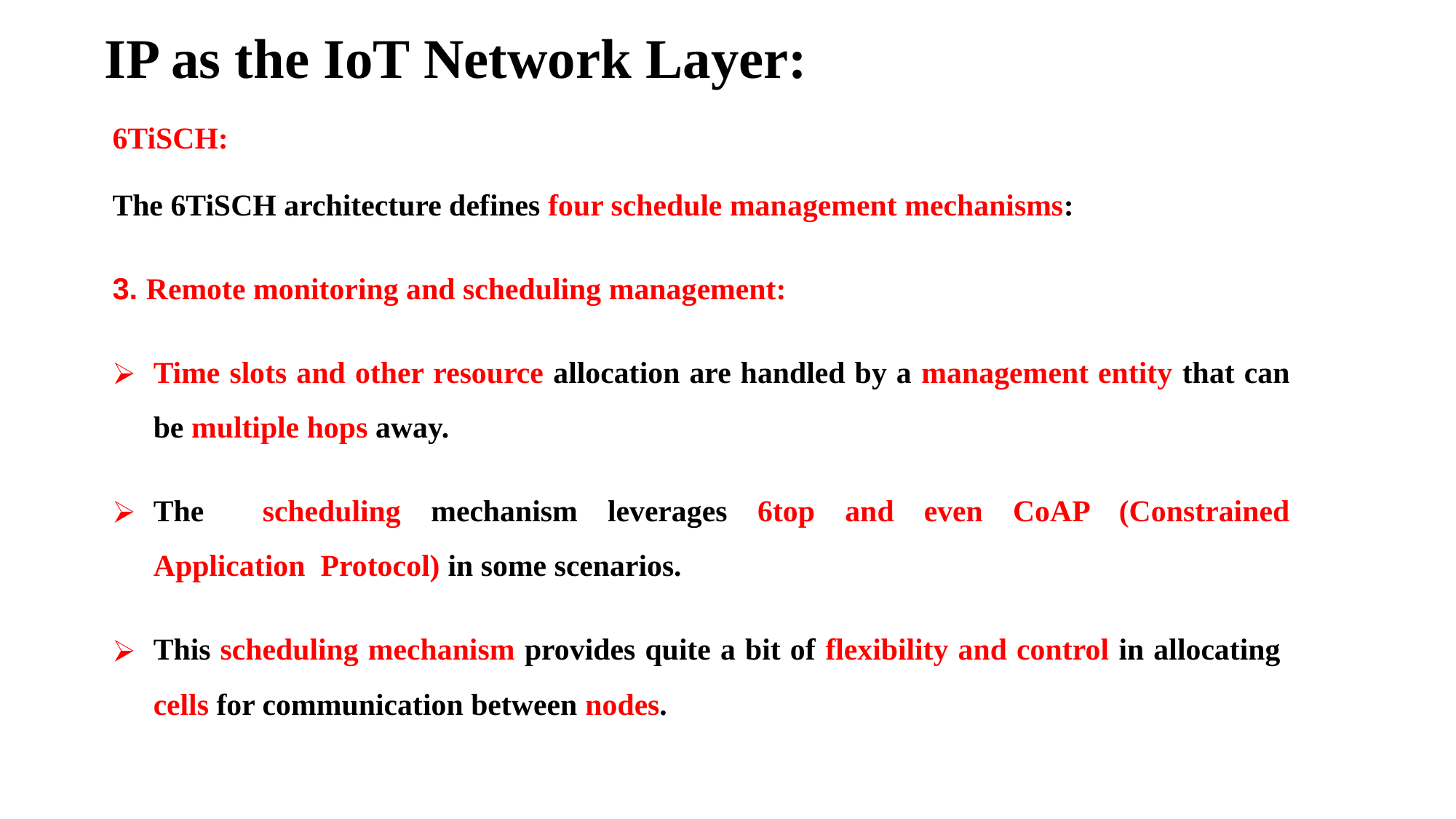

# IP as the IoT Network Layer:
6TiSCH:
The 6TiSCH architecture defines four schedule management mechanisms:
3. Remote monitoring and scheduling management:
Time slots and other resource allocation are handled by a management entity that can be multiple hops away.
The	scheduling mechanism leverages 6top and even CoAP (Constrained Application  Protocol) in some scenarios.
This scheduling mechanism provides quite a bit of flexibility and control in allocating  cells for communication between nodes.